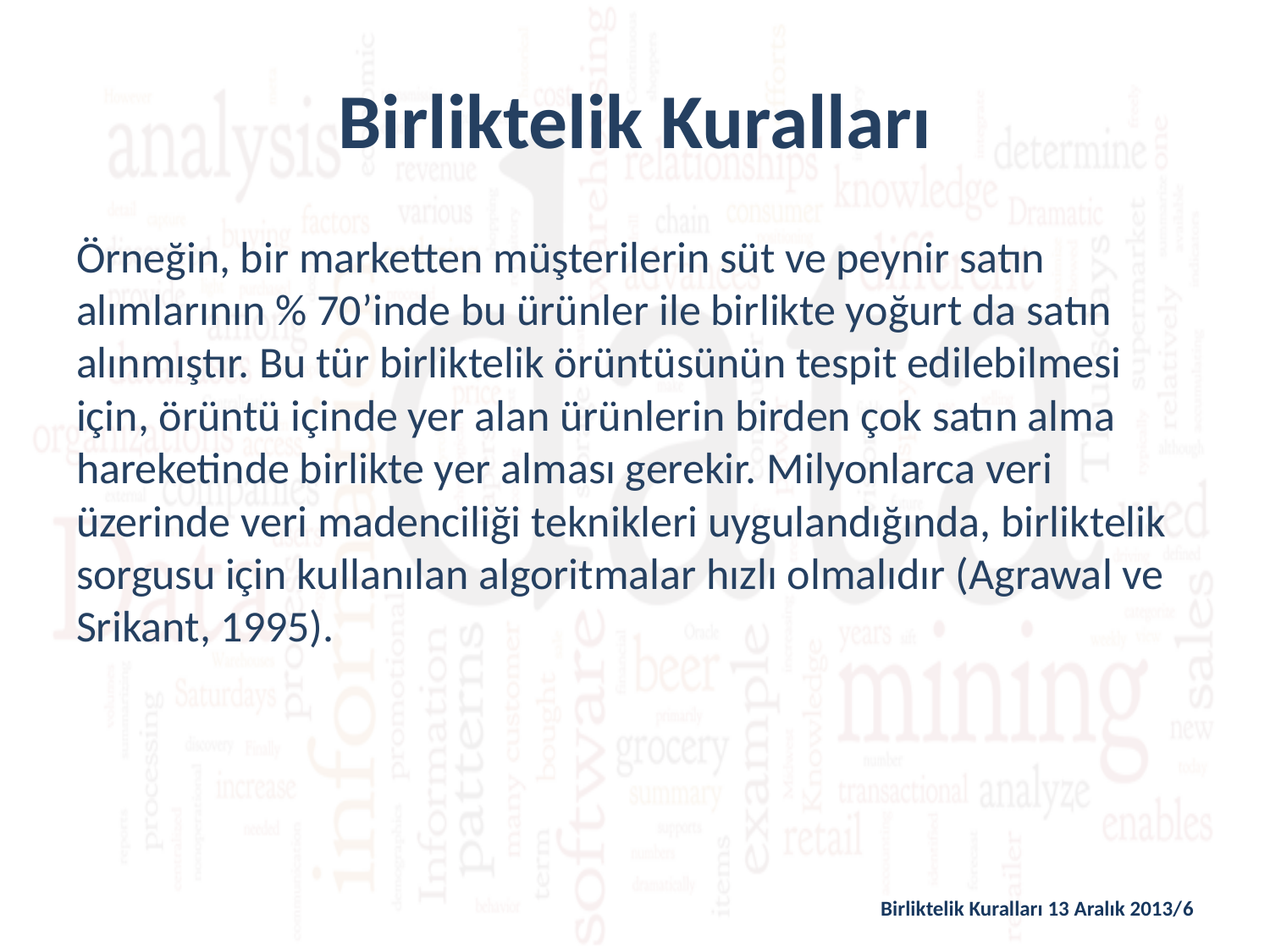

# Birliktelik Kuralları
Örneğin, bir marketten müşterilerin süt ve peynir satın alımlarının % 70’inde bu ürünler ile birlikte yoğurt da satın alınmıştır. Bu tür birliktelik örüntüsünün tespit edilebilmesi için, örüntü içinde yer alan ürünlerin birden çok satın alma hareketinde birlikte yer alması gerekir. Milyonlarca veri üzerinde veri madenciliği teknikleri uygulandığında, birliktelik sorgusu için kullanılan algoritmalar hızlı olmalıdır (Agrawal ve Srikant, 1995).

Birliktelik Kuralları 13 Aralık 2013/6